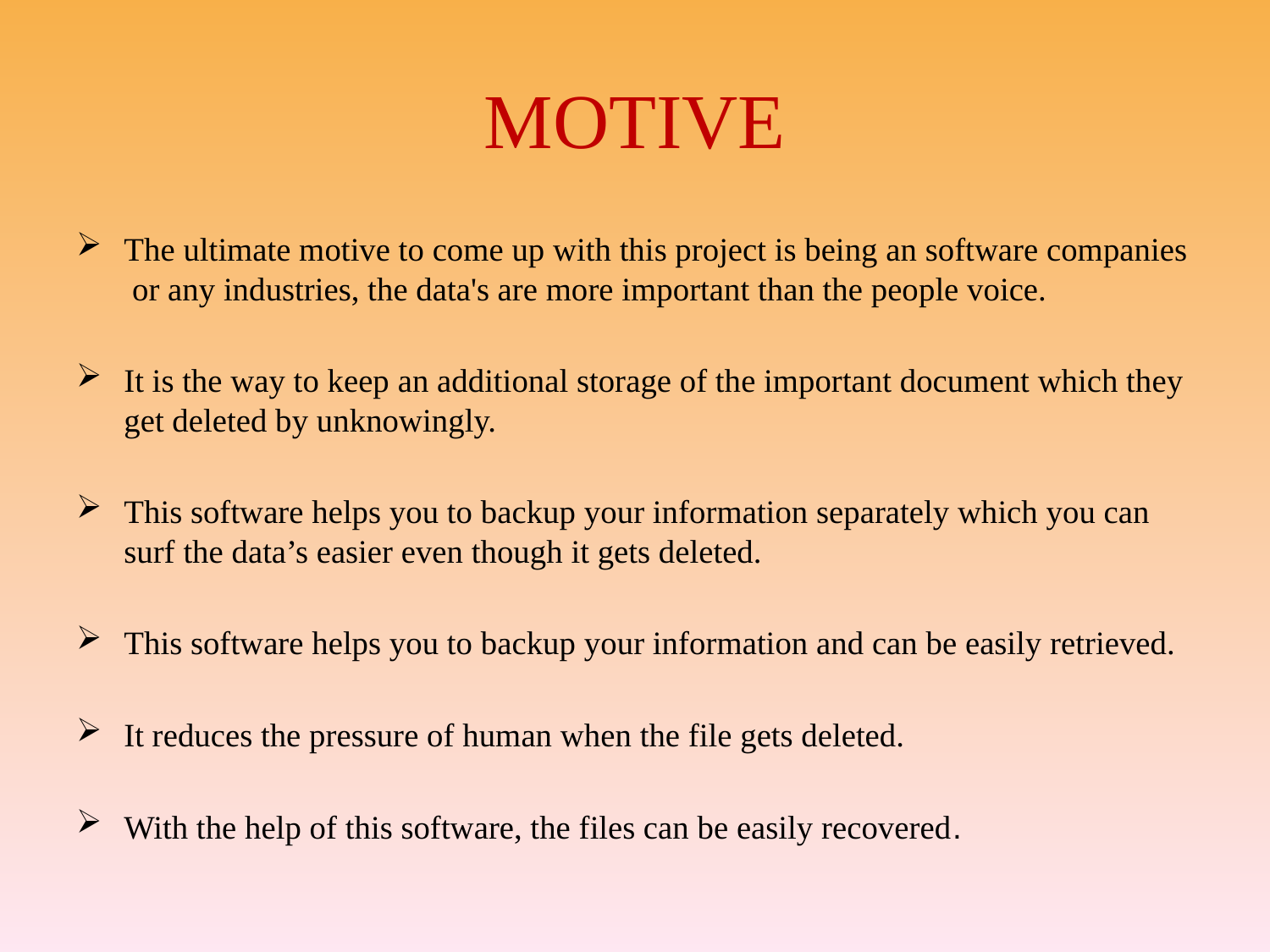

# MOTIVE
The ultimate motive to come up with this project is being an software companies  or any industries, the data's are more important than the people voice.

It is the way to keep an additional storage of the important document which they get deleted by unknowingly.

This software helps you to backup your information separately which you can surf the data’s easier even though it gets deleted.

This software helps you to backup your information and can be easily retrieved.

It reduces the pressure of human when the file gets deleted.

With the help of this software, the files can be easily recovered.